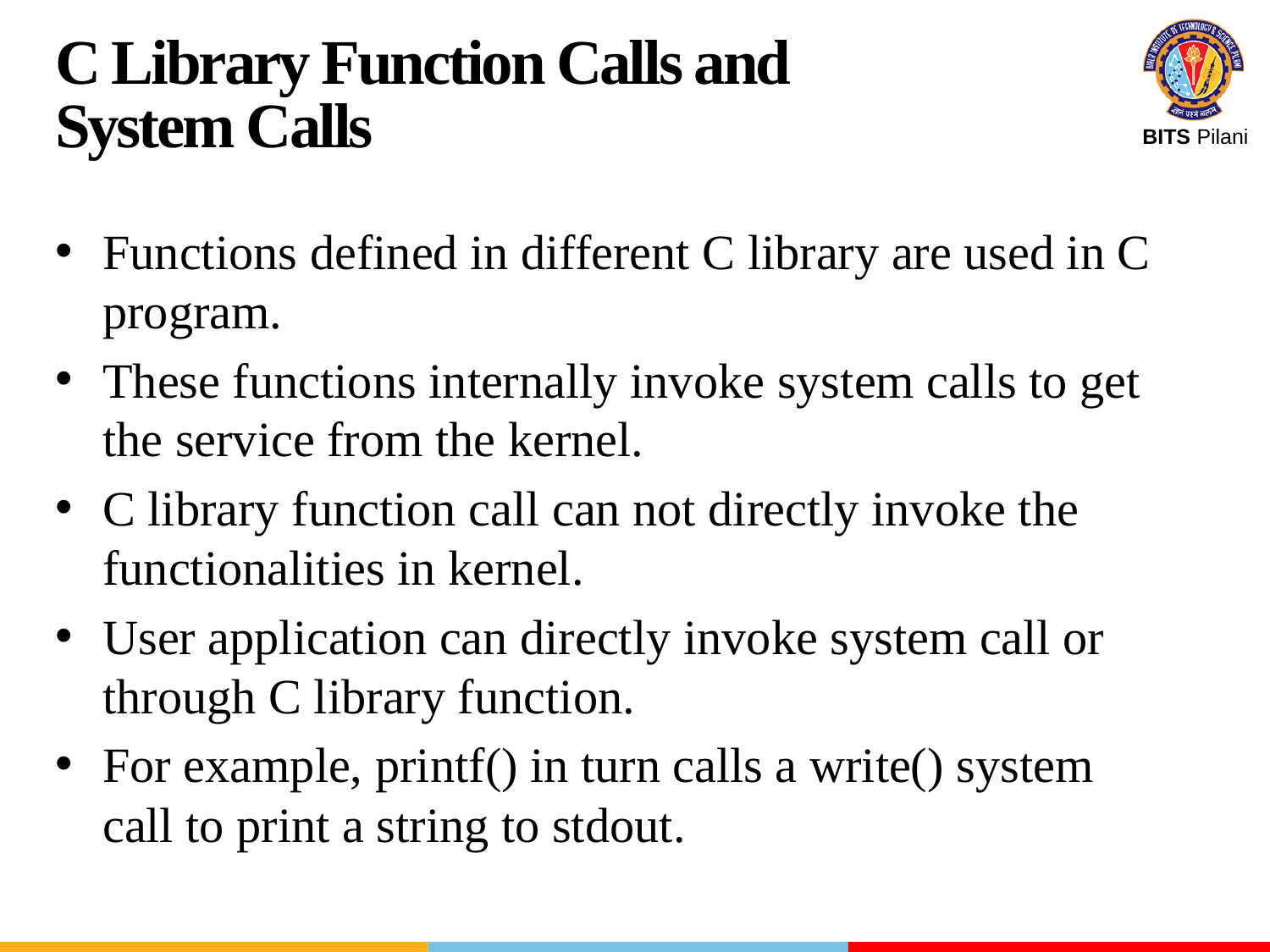

C Library Function Calls and System Calls
Functions defined in different C library are used in C program.
These functions internally invoke system calls to get the service from the kernel.
C library function call can not directly invoke the functionalities in kernel.
User application can directly invoke system call or through C library function.
For example, printf() in turn calls a write() system call to print a string to stdout.